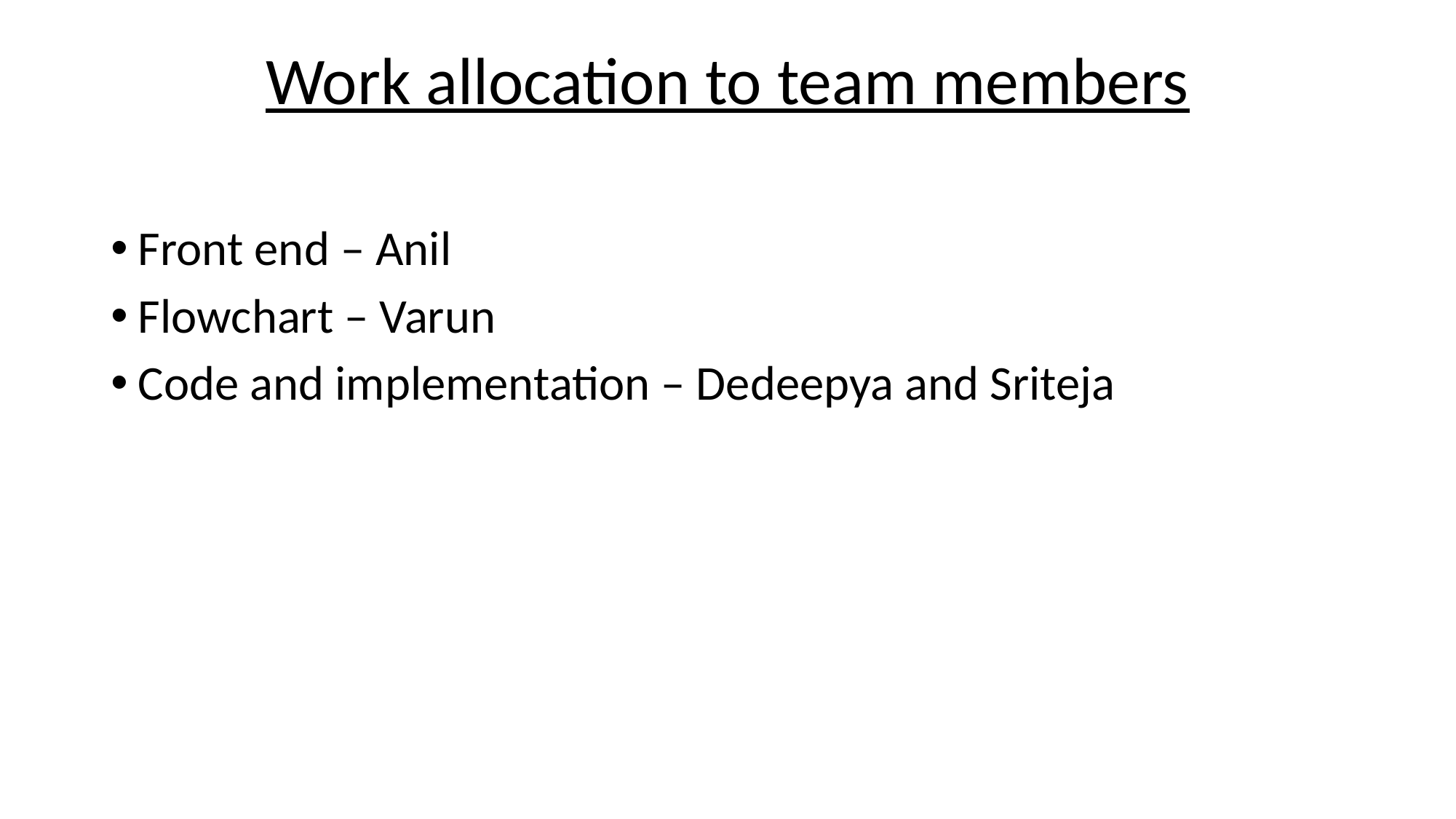

# Work allocation to team members
Front end – Anil
Flowchart – Varun
Code and implementation – Dedeepya and Sriteja